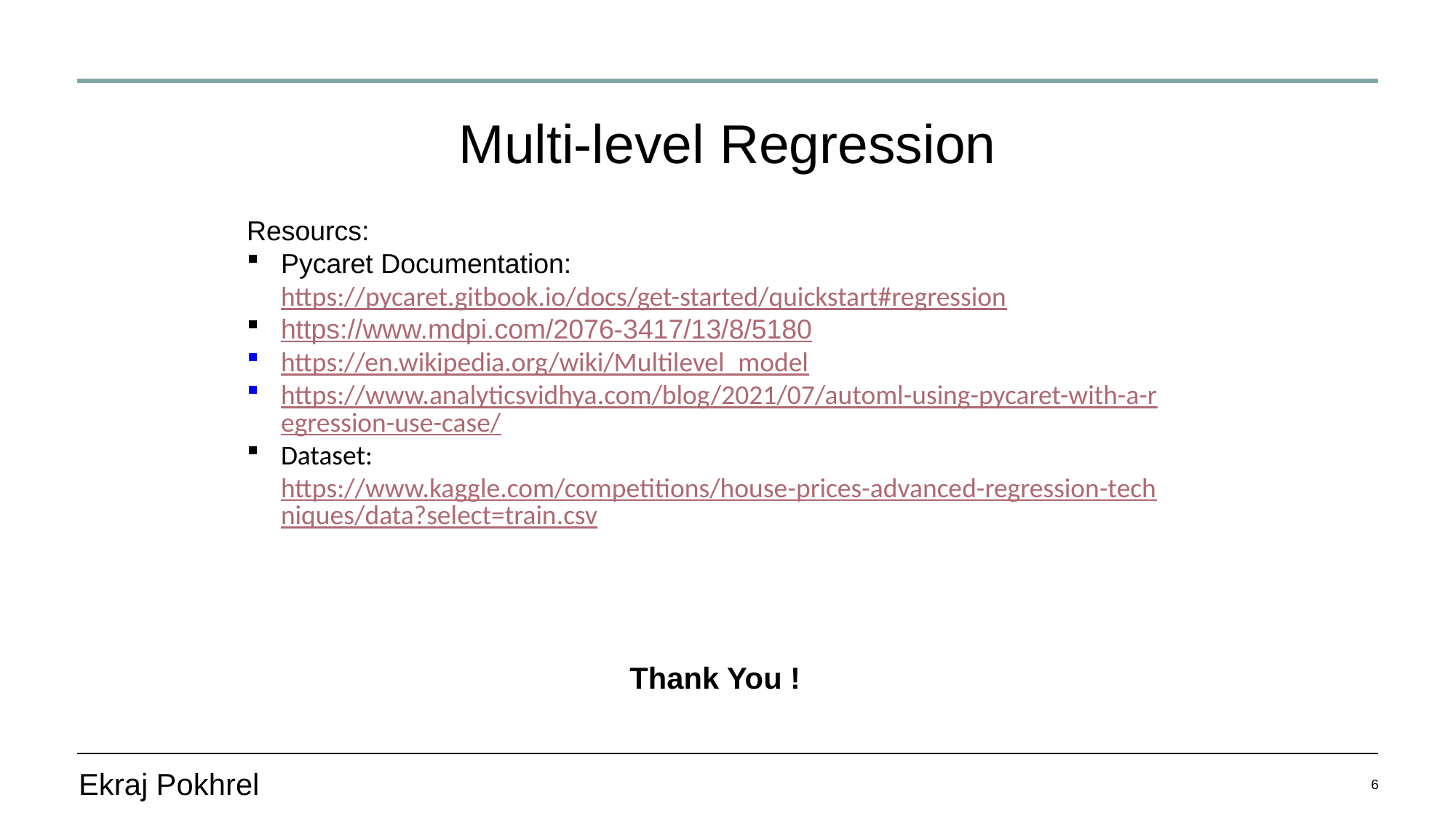

# Multi-level Regression
Resourcs:
Pycaret Documentation:  https://pycaret.gitbook.io/docs/get-started/quickstart#regression
https://www.mdpi.com/2076-3417/13/8/5180
https://en.wikipedia.org/wiki/Multilevel_model
https://www.analyticsvidhya.com/blog/2021/07/automl-using-pycaret-with-a-regression-use-case/
Dataset:   https://www.kaggle.com/competitions/house-prices-advanced-regression-techniques/data?select=train.csv

Thank You !
Ekraj Pokhrel
6